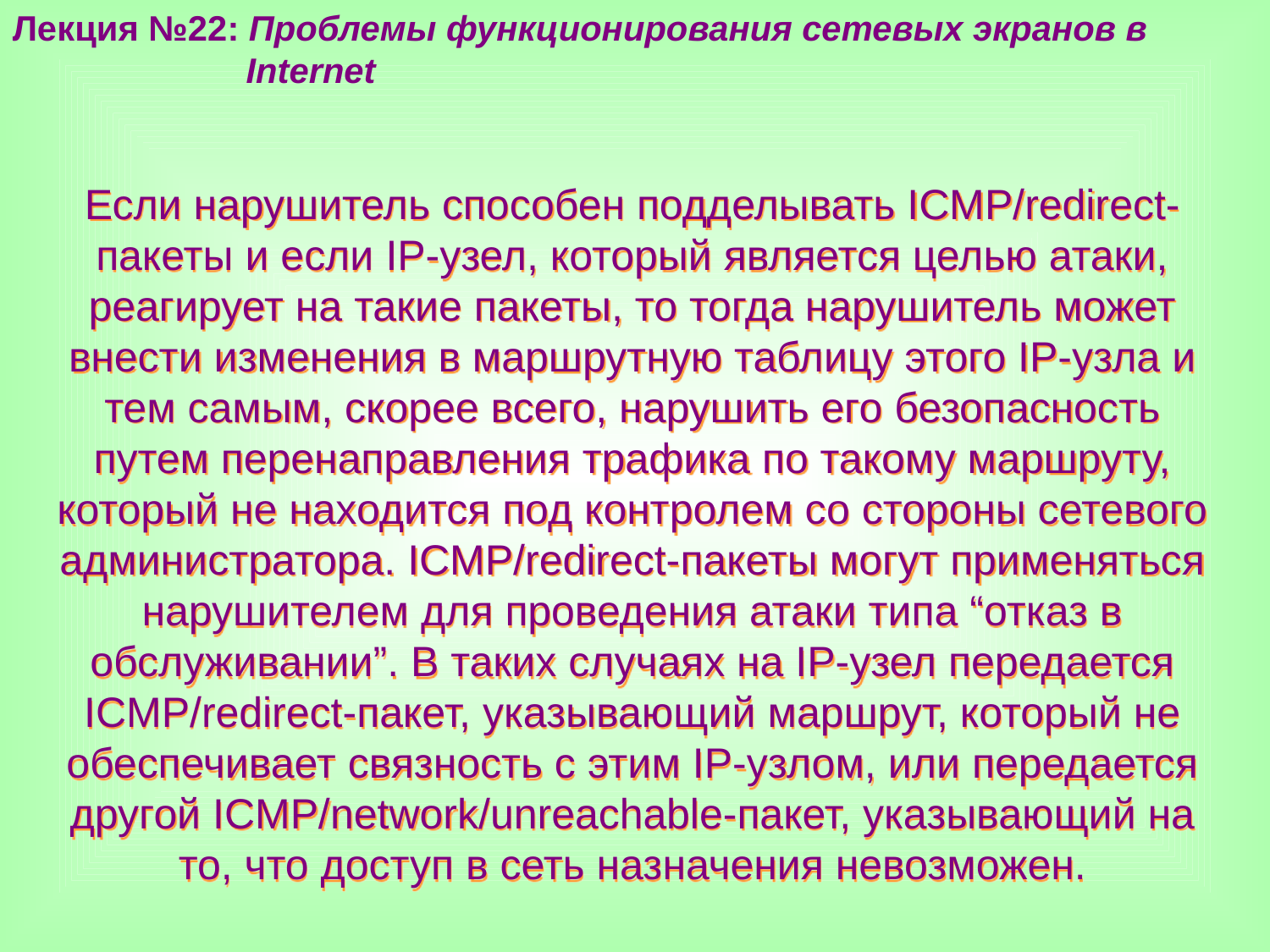

Лекция №22: Проблемы функционирования сетевых экранов в
                        Internet
Если нарушитель способен подделывать ICMP/redirect-пакеты и если IP-узел, который является целью атаки, реагирует на такие пакеты, то тогда нарушитель может внести изменения в маршрутную таблицу этого IP-узла и тем самым, скорее всего, нарушить его безопасность путем перенаправления трафика по такому маршруту, который не находится под контролем со стороны сетевого администратора. ICMP/redirect-пакеты могут применяться нарушителем для проведения атаки типа “отказ в обслуживании”. В таких случаях на IP-узел передается ICMP/redirect-пакет, указывающий маршрут, который не обеспечивает связность с этим IP-узлом, или передается другой ICMP/network/unreachable-пакет, указывающий на то, что доступ в сеть назначения невозможен.